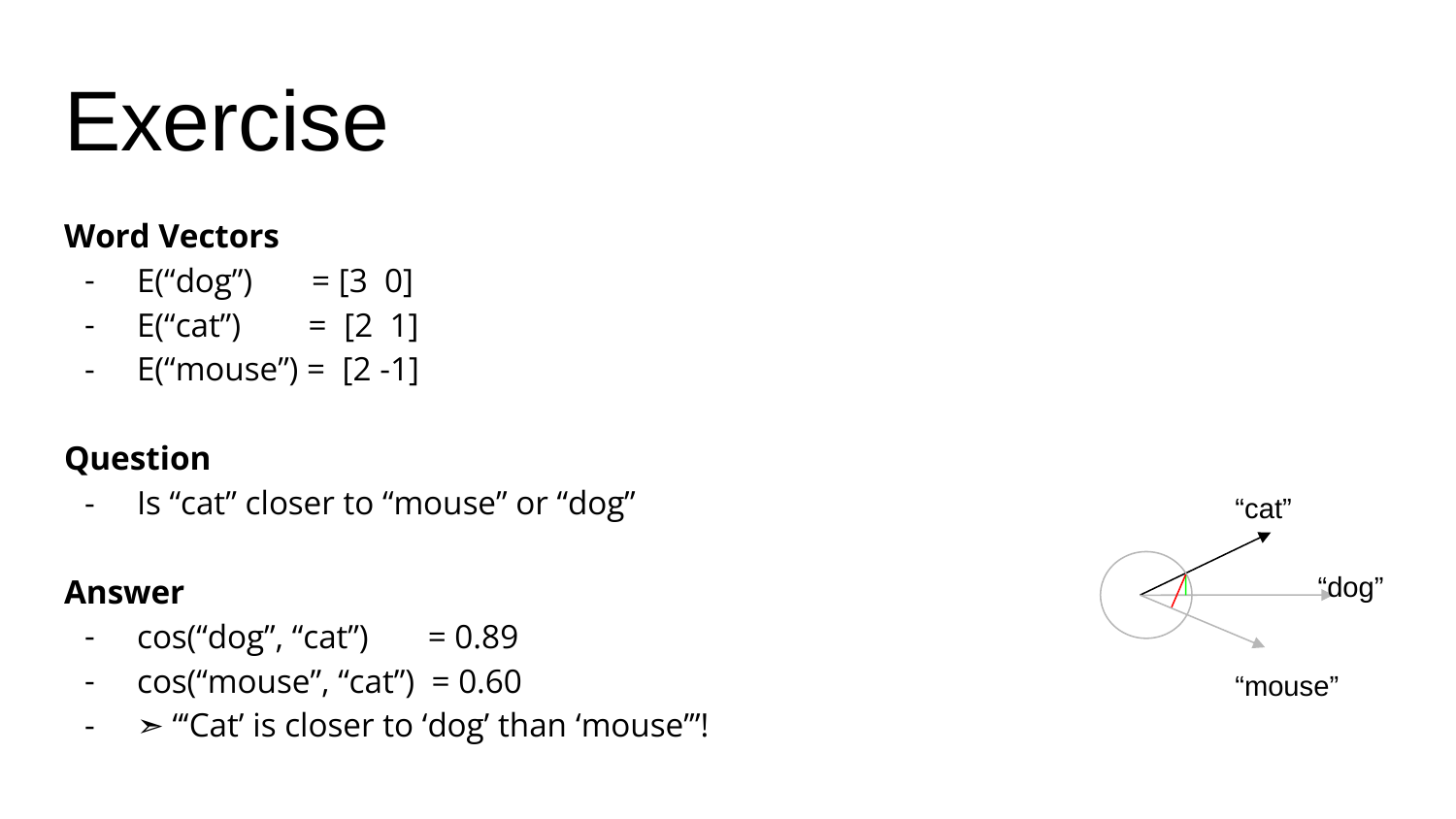

# Exercise
Word Vectors
E(“dog”)       = [3  0]
E(“cat”)        =  [2  1]
E(“mouse”) =  [2 -1]

Question
Is “cat” closer to “mouse” or “dog”

Answer
cos(“dog”, “cat”)       = 0.89
cos(“mouse”, “cat”)  = 0.60
➣ “‘Cat’ is closer to ‘dog’ than ‘mouse’”!

“cat”

“dog”
“mouse”